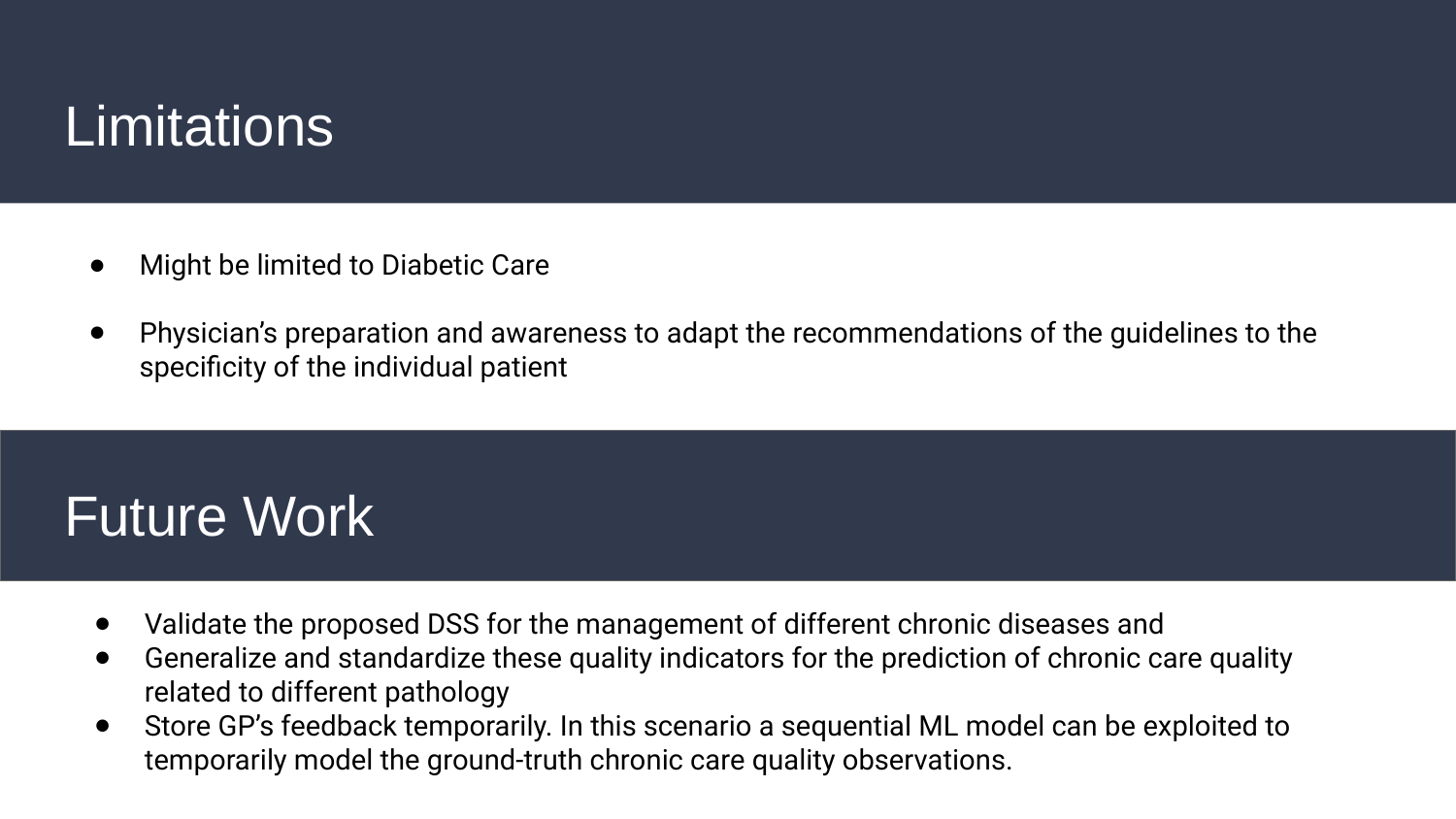

# Limitations
Might be limited to Diabetic Care

Physician’s preparation and awareness to adapt the recommendations of the guidelines to the specificity of the individual patient

Future Work
Validate the proposed DSS for the management of different chronic diseases and
Generalize and standardize these quality indicators for the prediction of chronic care quality related to different pathology
Store GP’s feedback temporarily. In this scenario a sequential ML model can be exploited to temporarily model the ground-truth chronic care quality observations.